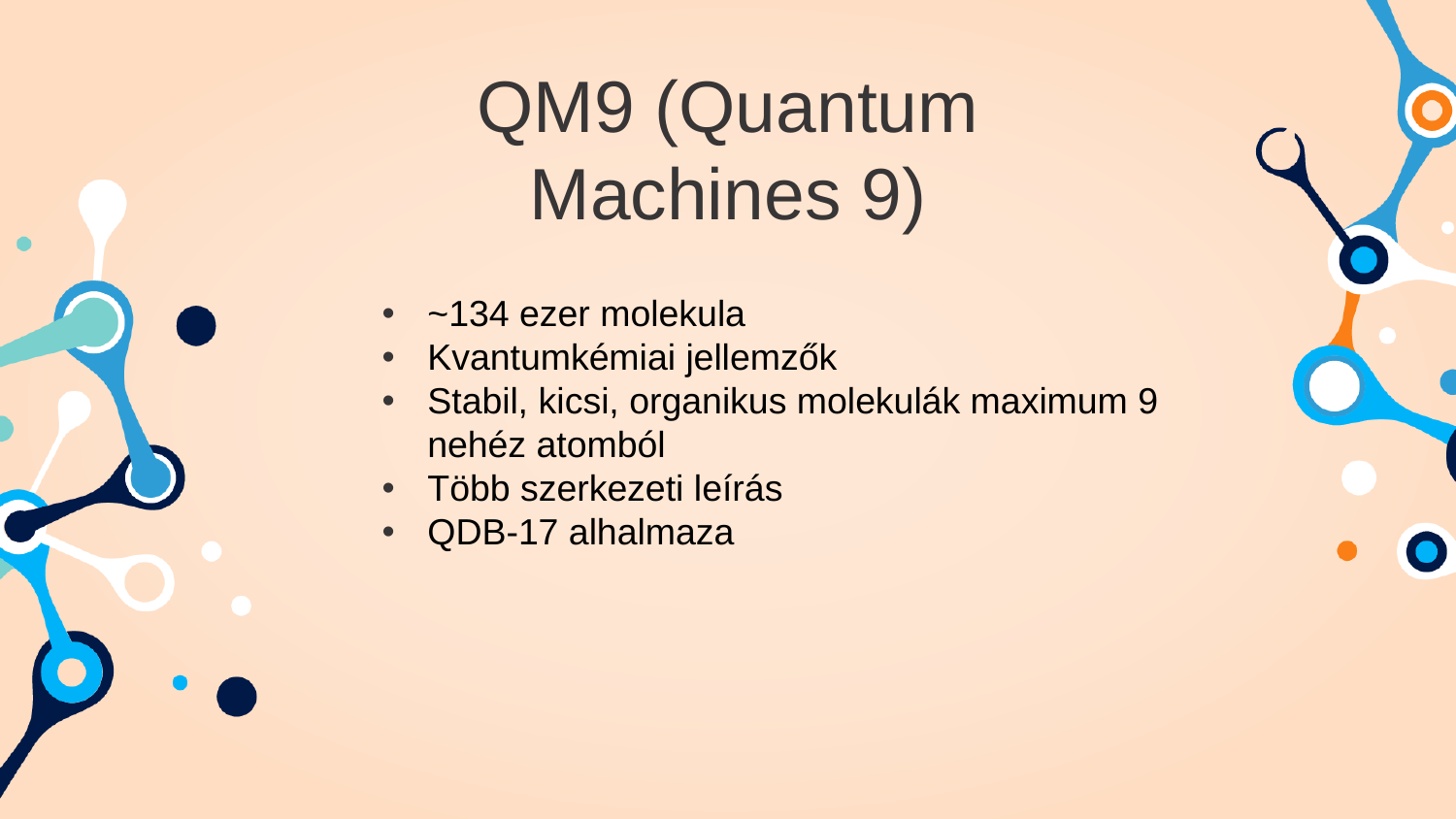

QM9 (Quantum Machines 9)
~134 ezer molekula
Kvantumkémiai jellemzők
Stabil, kicsi, organikus molekulák maximum 9 nehéz atomból
Több szerkezeti leírás
QDB-17 alhalmaza